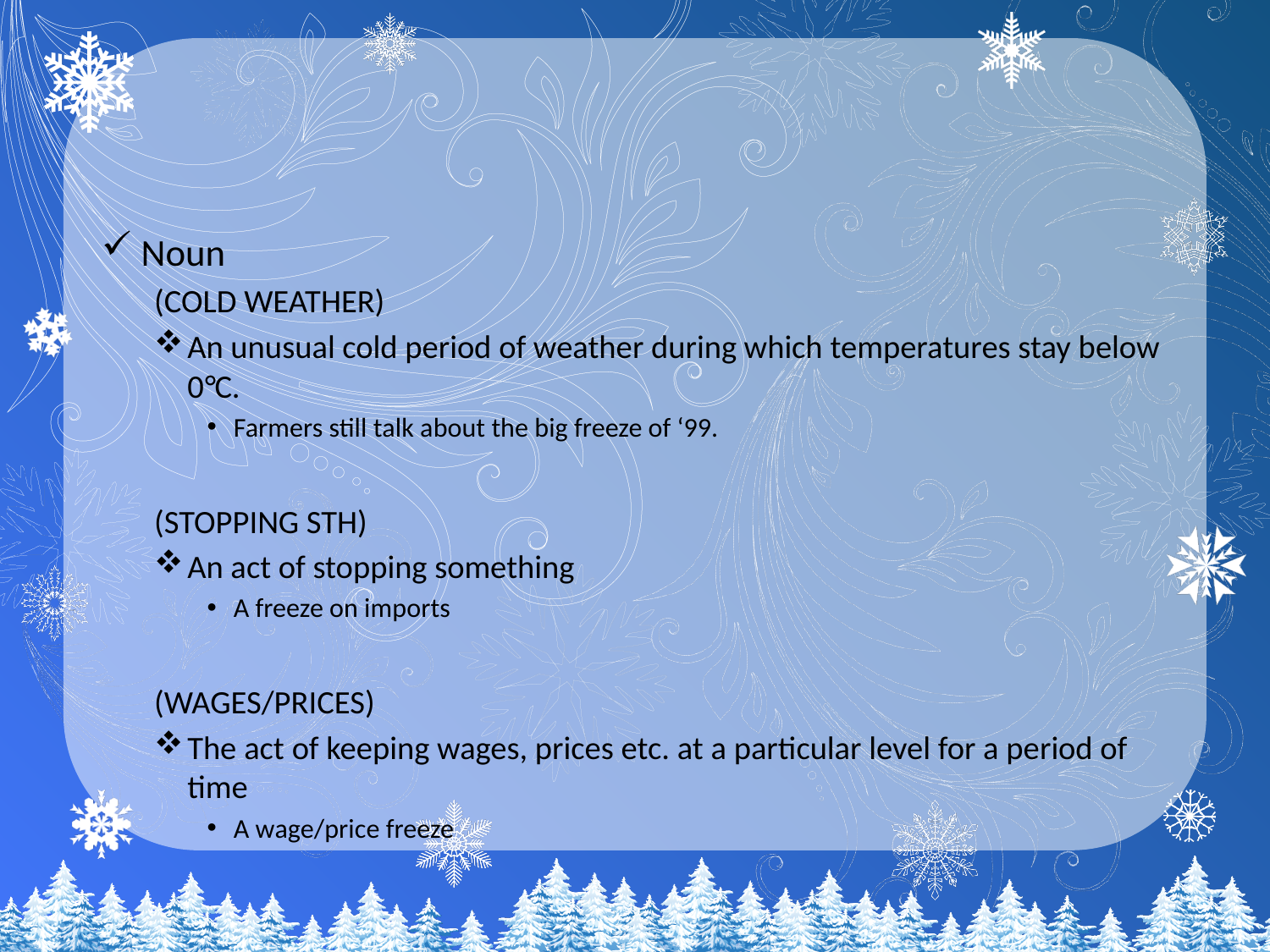

#
Noun
(COLD WEATHER)
An unusual cold period of weather during which temperatures stay below 0°C.
Farmers still talk about the big freeze of ‘99.

(STOPPING STH)
An act of stopping something
A freeze on imports

(WAGES/PRICES)
The act of keeping wages, prices etc. at a particular level for a period of time
A wage/price freeze